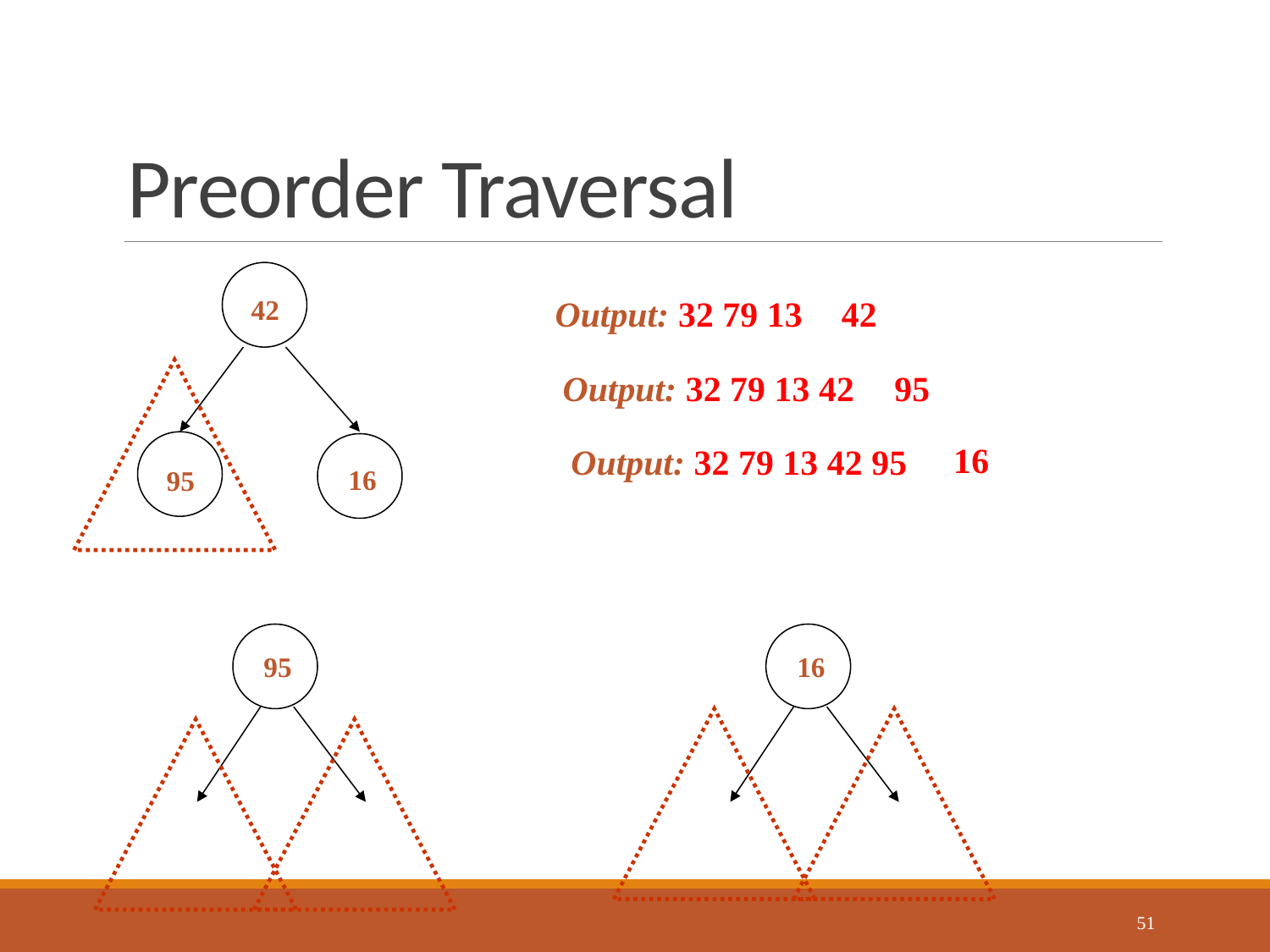

# Preorder Traversal

42
Output: 32 79 13
42

Output: 32 79 13 42
95

16

Output: 32 79 13 42 95
16
95

95

16

51